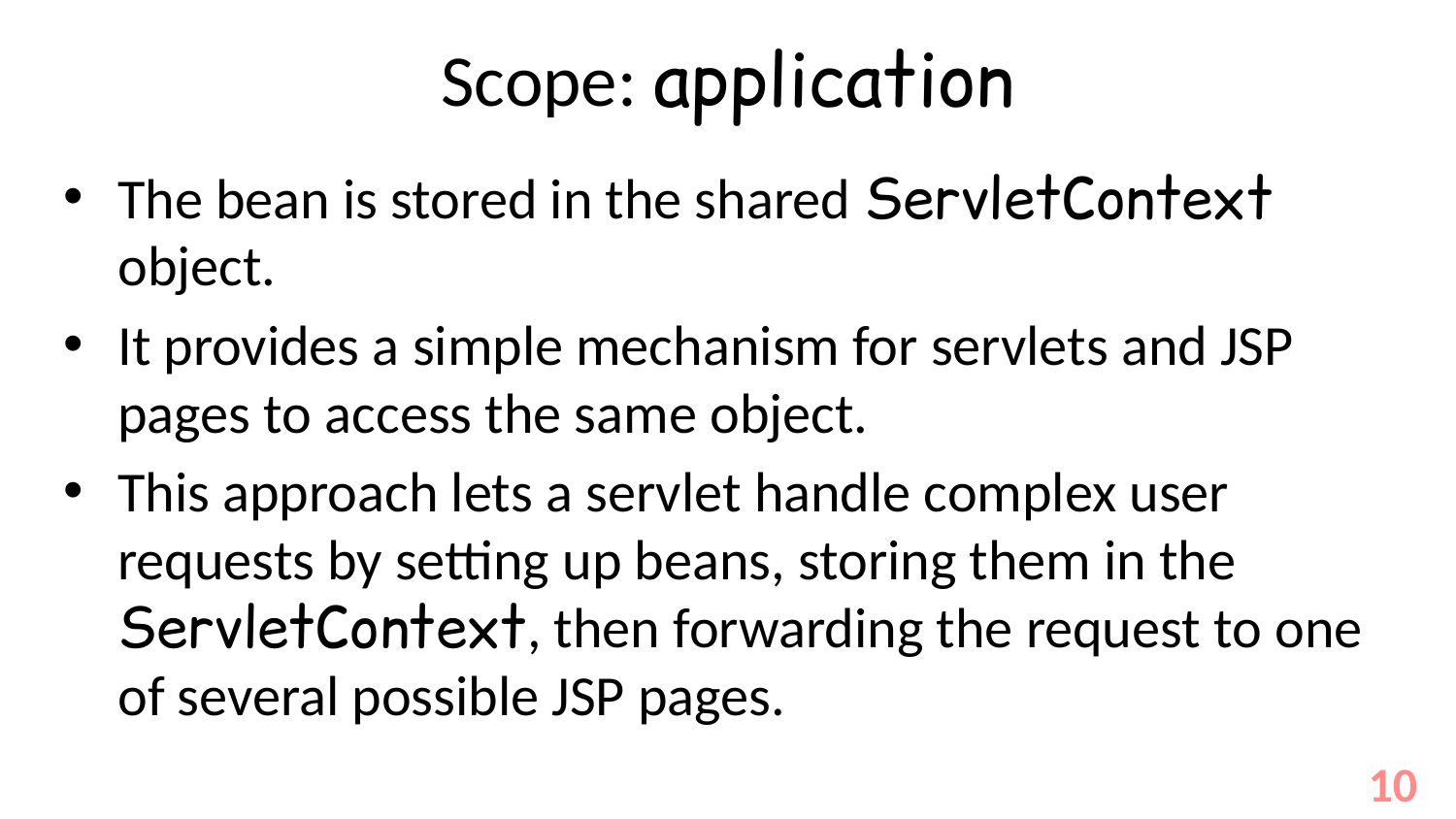

# Scope: application
The bean is stored in the shared ServletContext object.
It provides a simple mechanism for servlets and JSP pages to access the same object.
This approach lets a servlet handle complex user requests by setting up beans, storing them in the ServletContext, then forwarding the request to one of several possible JSP pages.
10